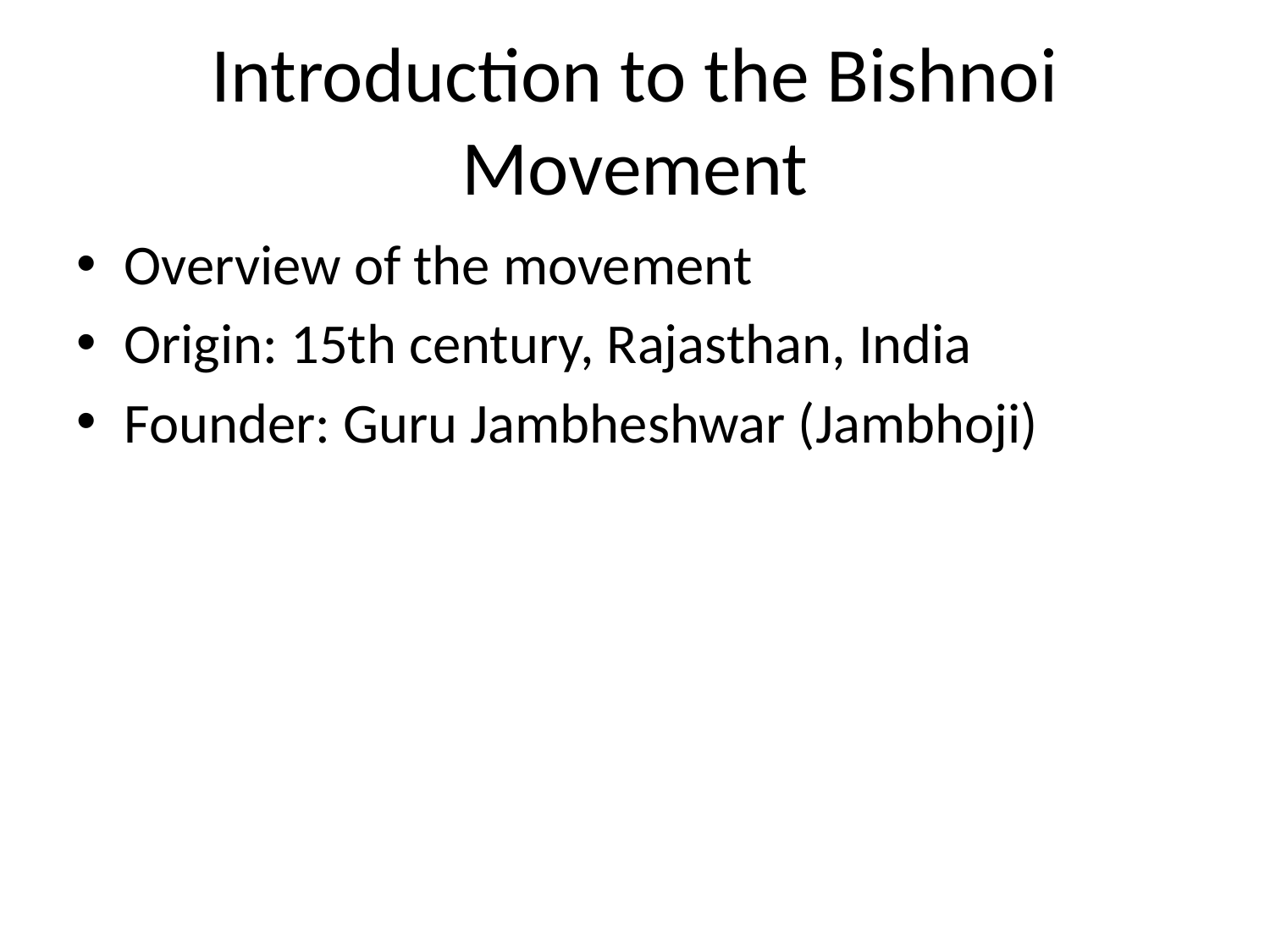

# Introduction to the Bishnoi Movement
Overview of the movement
Origin: 15th century, Rajasthan, India
Founder: Guru Jambheshwar (Jambhoji)